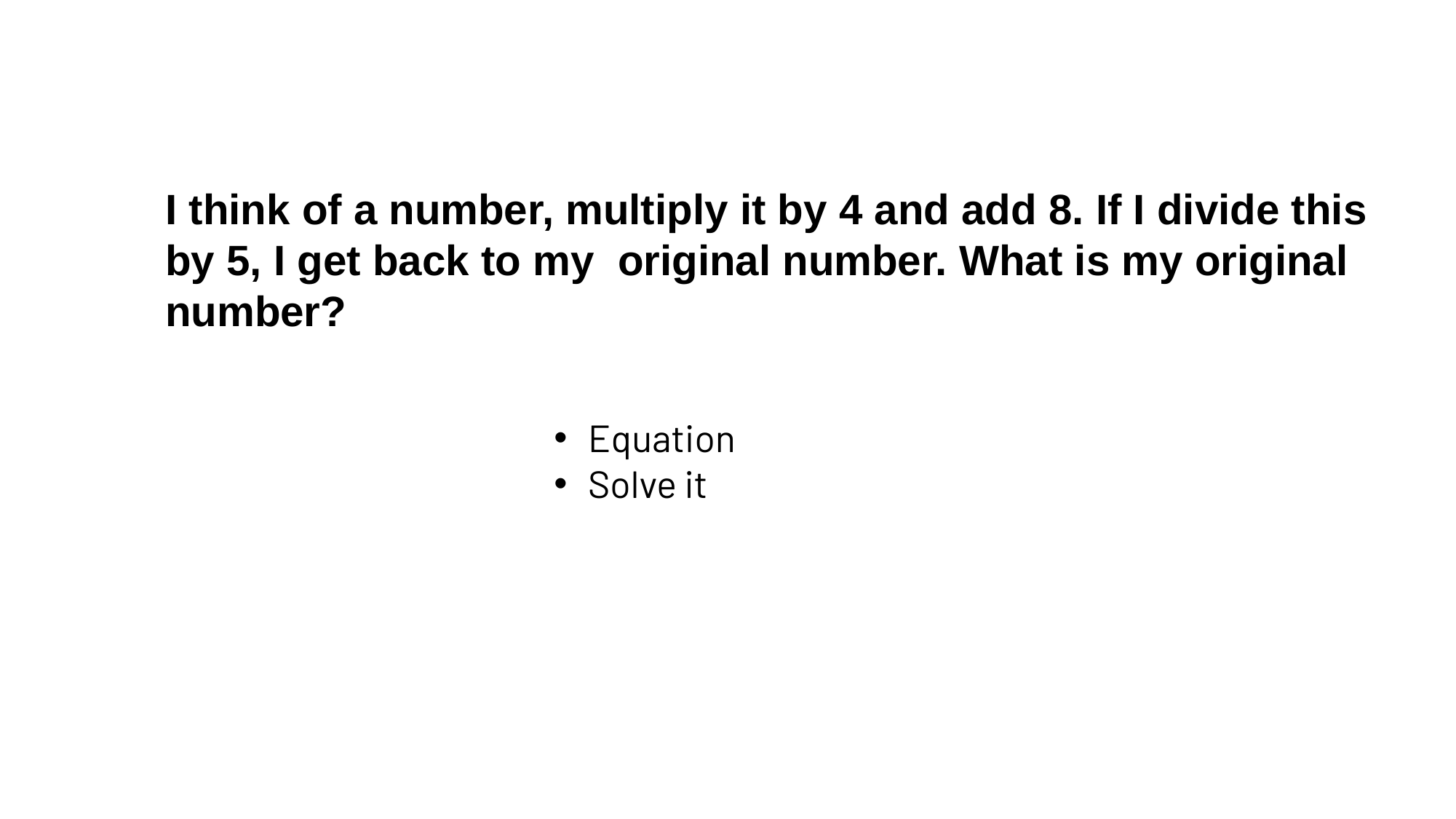

I think of a number, multiply it by 4 and add 8. If I divide this by 5, I get back to my  original number. What is my original number?
Equation
Solve it